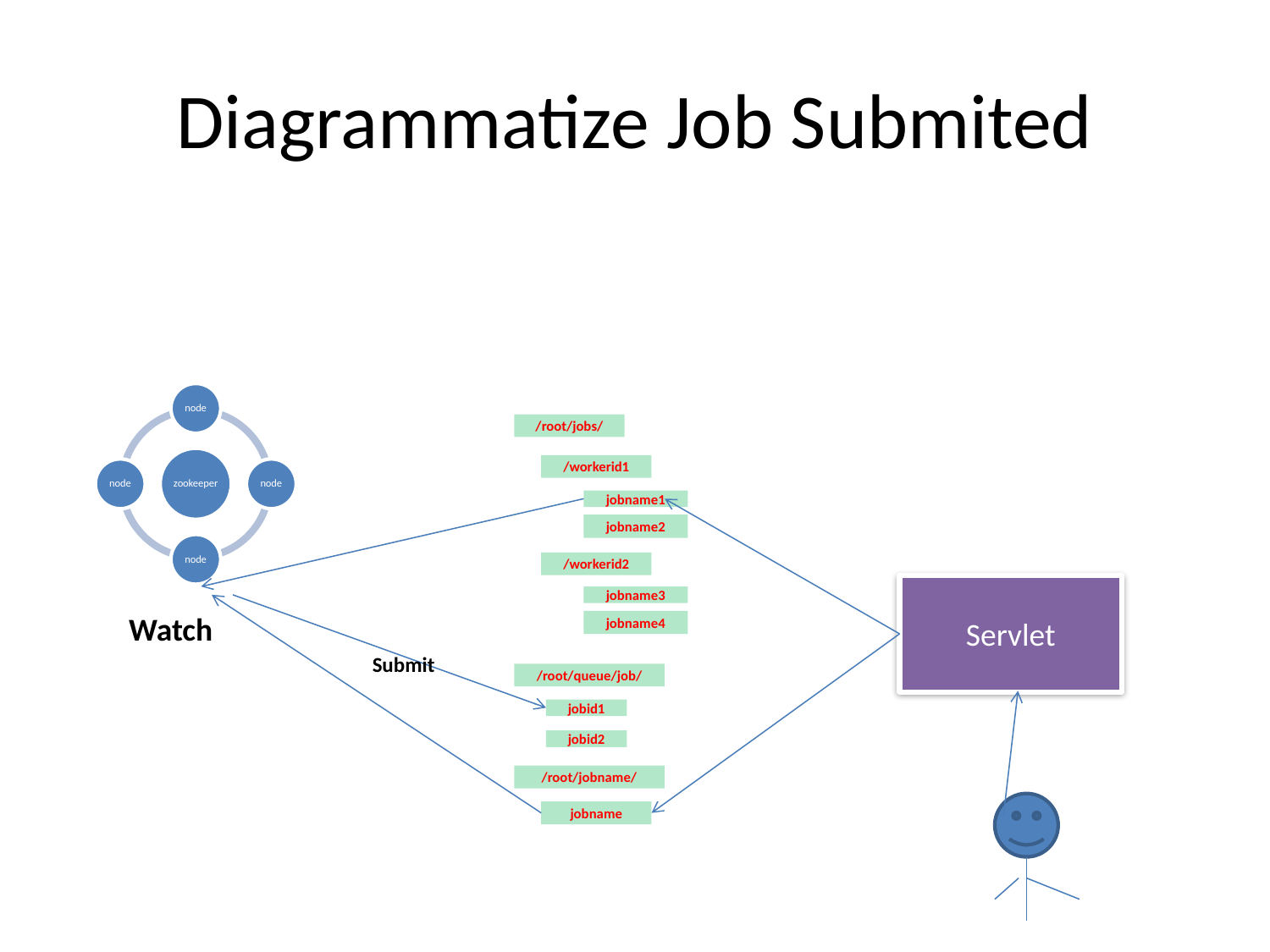

# Diagrammatize Job Submited
zookeeper
node
node
node
node
/root/jobs/
/workerid1
jobname1
jobname2
/workerid2
Servlet
jobname3
Watch
jobname4
Submit
/root/queue/job/
jobid1
jobid2
/root/jobname/

jobname